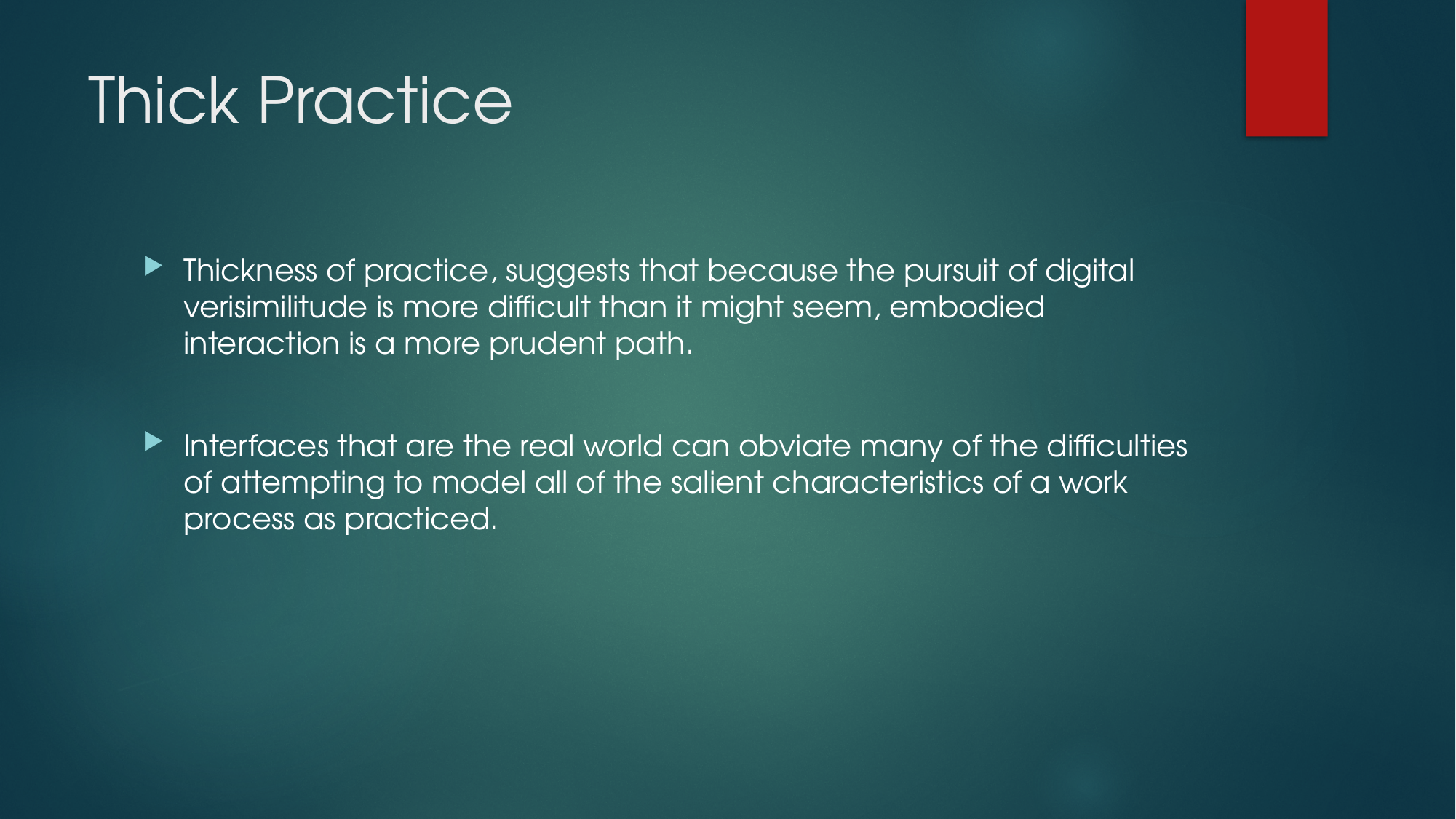

# Thick Practice
Thickness of practice, suggests that because the pursuit of digital verisimilitude is more difficult than it might seem, embodied interaction is a more prudent path.

Interfaces that are the real world can obviate many of the difficulties of attempting to model all of the salient characteristics of a work process as practiced.